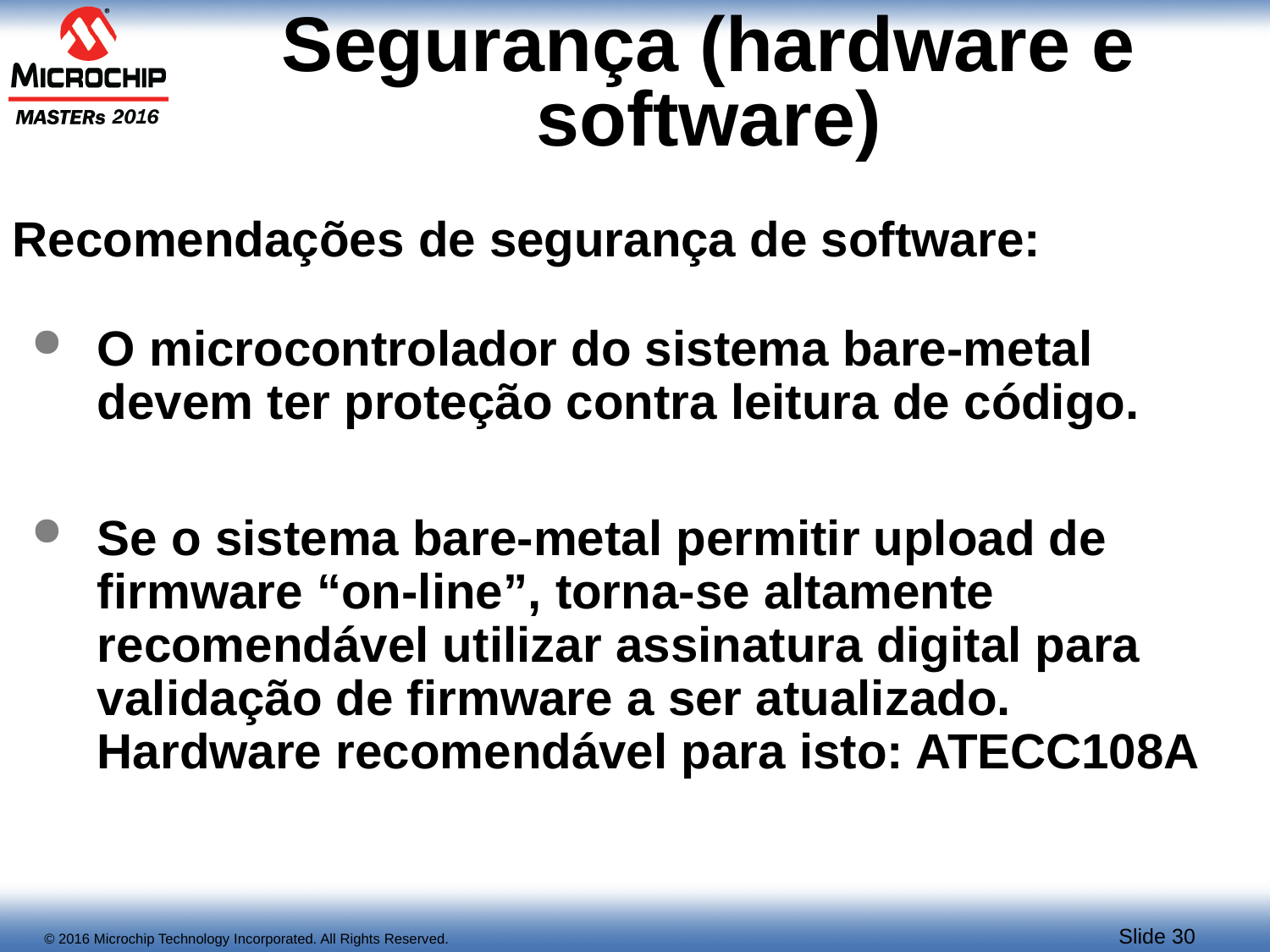

# Segurança (hardware e software)
Recomendações de segurança de software:
O microcontrolador do sistema bare-metal devem ter proteção contra leitura de código.

Se o sistema bare-metal permitir upload de firmware “on-line”, torna-se altamente recomendável utilizar assinatura digital para validação de firmware a ser atualizado.
Hardware recomendável para isto: ATECC108A